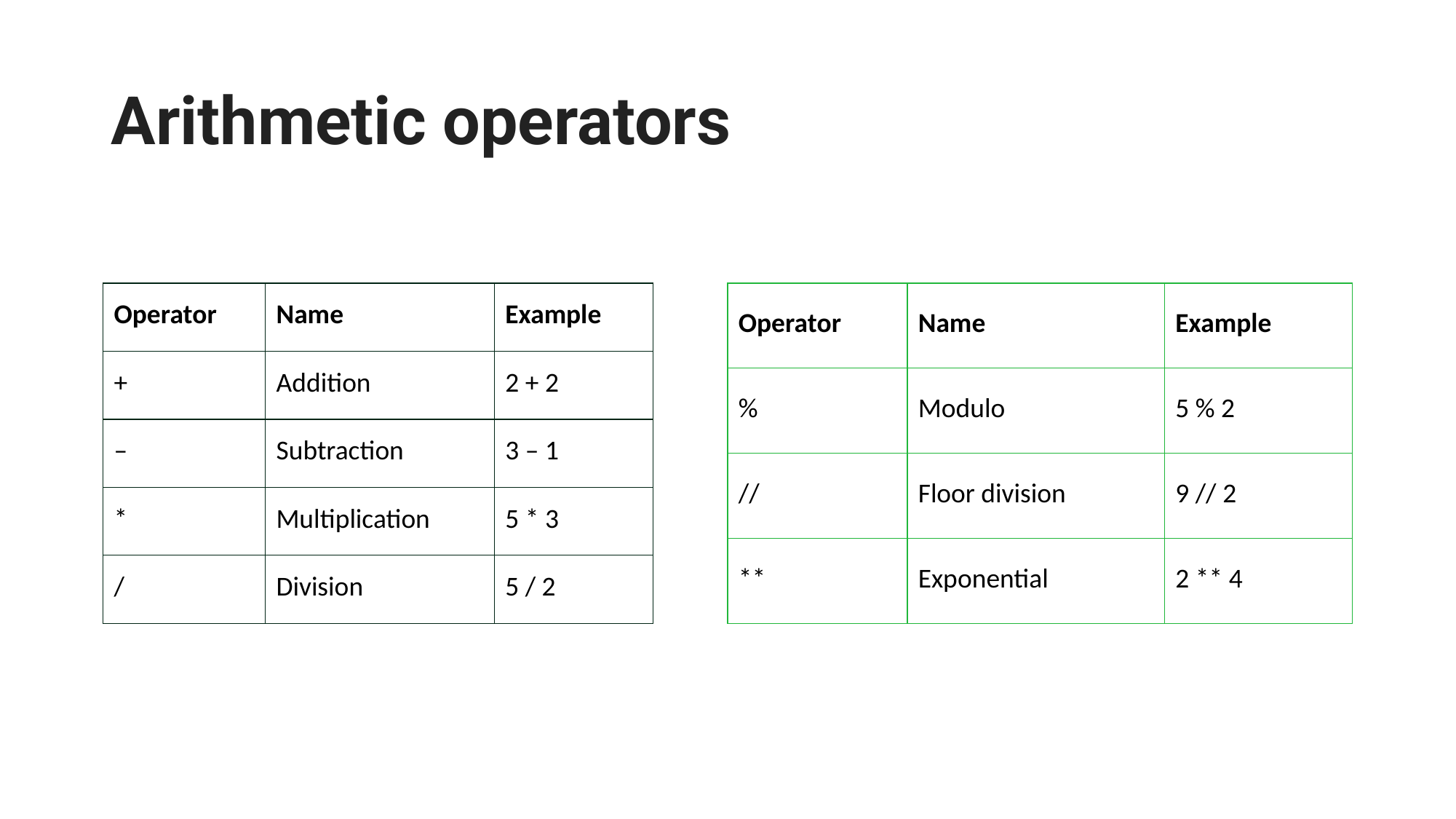

# Arithmetic operators
| Operator | Name | Example |
| --- | --- | --- |
| + | Addition | 2 + 2 |
| – | Subtraction | 3 – 1 |
| \* | Multiplication | 5 \* 3 |
| / | Division | 5 / 2 |
| Operator | Name | Example |
| --- | --- | --- |
| % | Modulo | 5 % 2 |
| // | Floor division | 9 // 2 |
| \*\* | Exponential | 2 \*\* 4 |